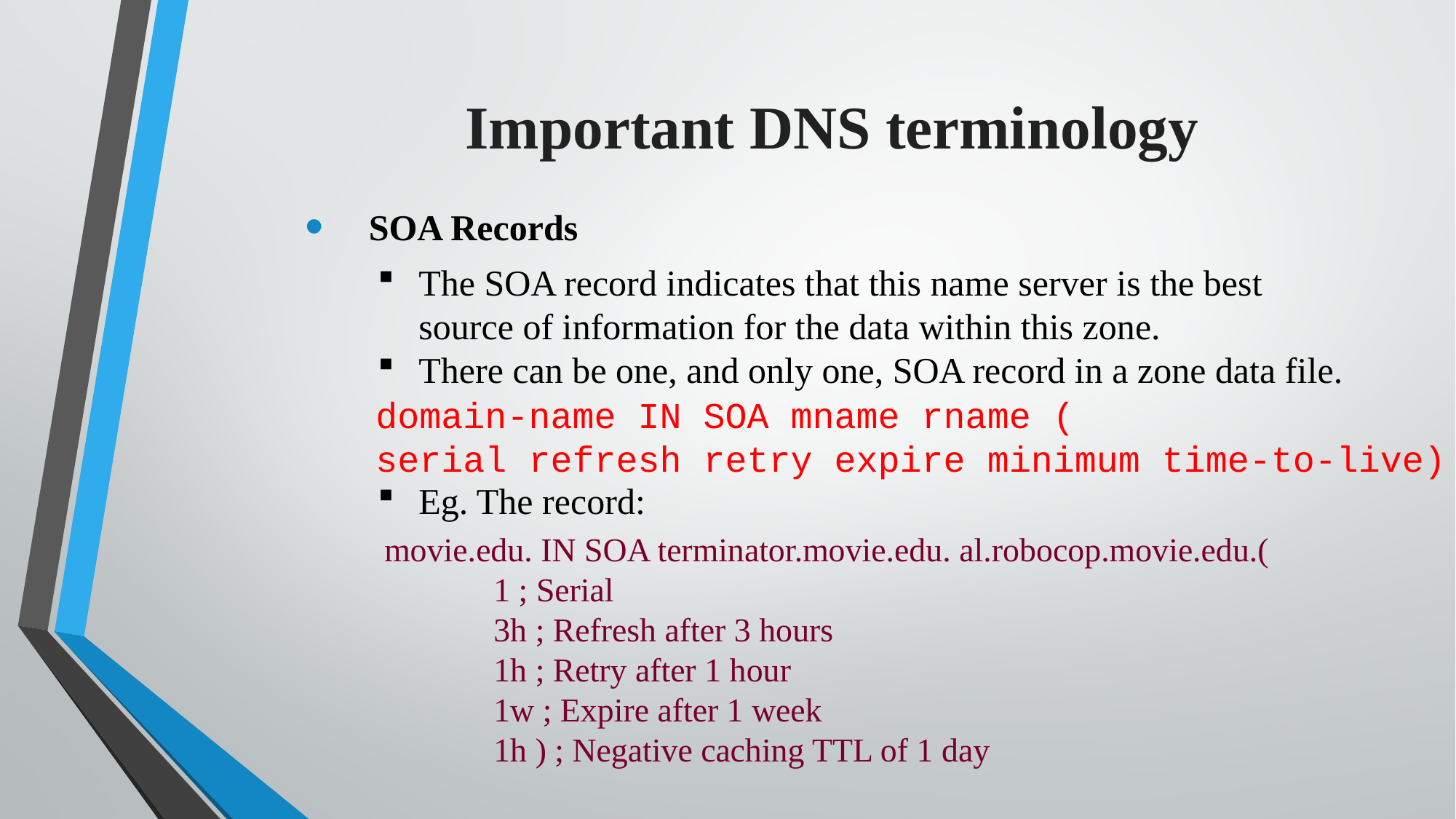

Important DNS terminology
SOA Records
The SOA record indicates that this name server is the best source of information for the data within this zone.
There can be one, and only one, SOA record in a zone data file.

Eg. The record:

domain-name IN SOA mname rname (
serial refresh retry expire minimum time-to-live)
movie.edu. IN SOA terminator.movie.edu. al.robocop.movie.edu.(
	1 ; Serial
	3h ; Refresh after 3 hours
	1h ; Retry after 1 hour
	1w ; Expire after 1 week
	1h ) ; Negative caching TTL of 1 day